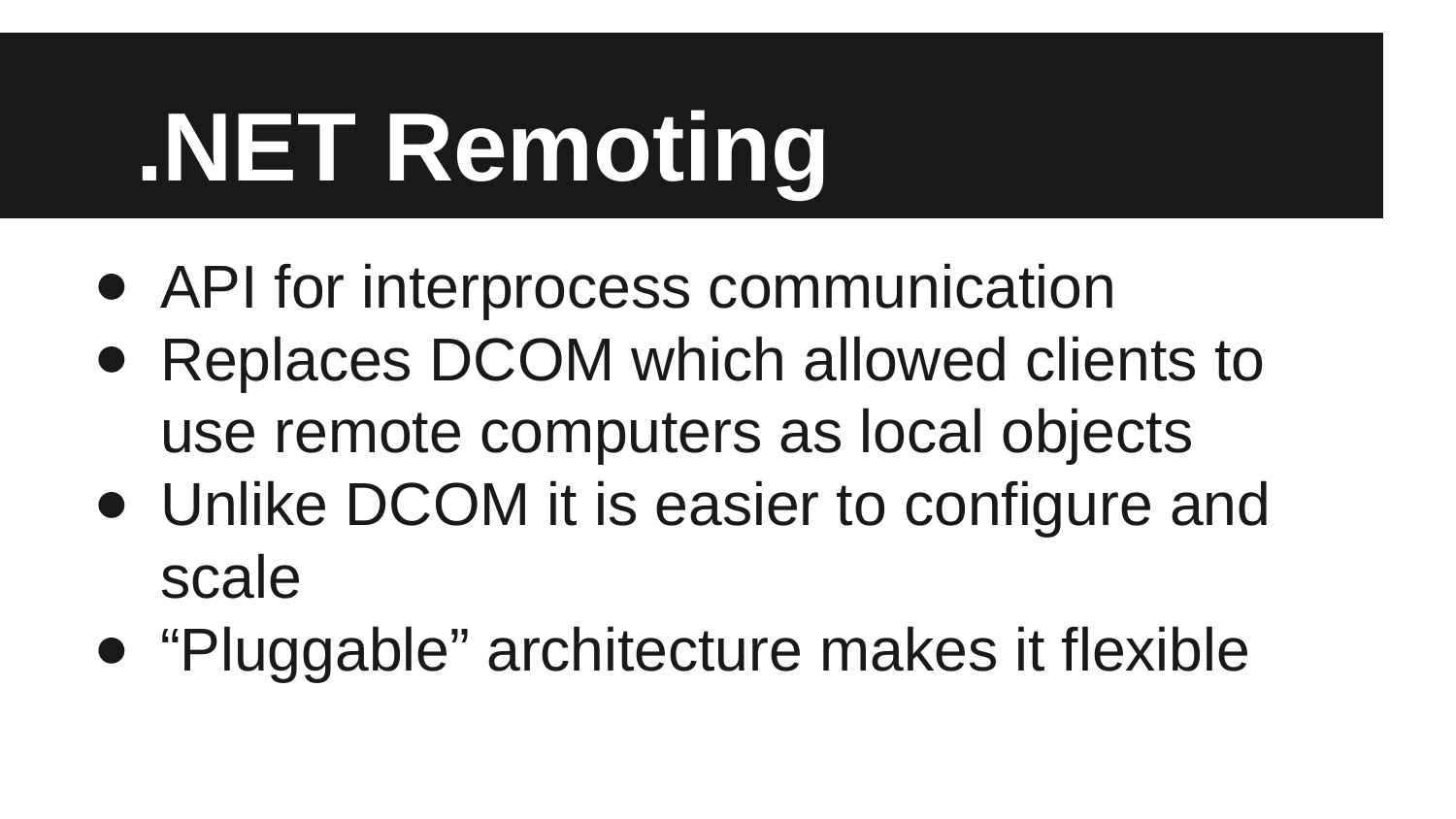

# .NET Remoting
API for interprocess communication
Replaces DCOM which allowed clients to use remote computers as local objects
Unlike DCOM it is easier to configure and scale
“Pluggable” architecture makes it flexible